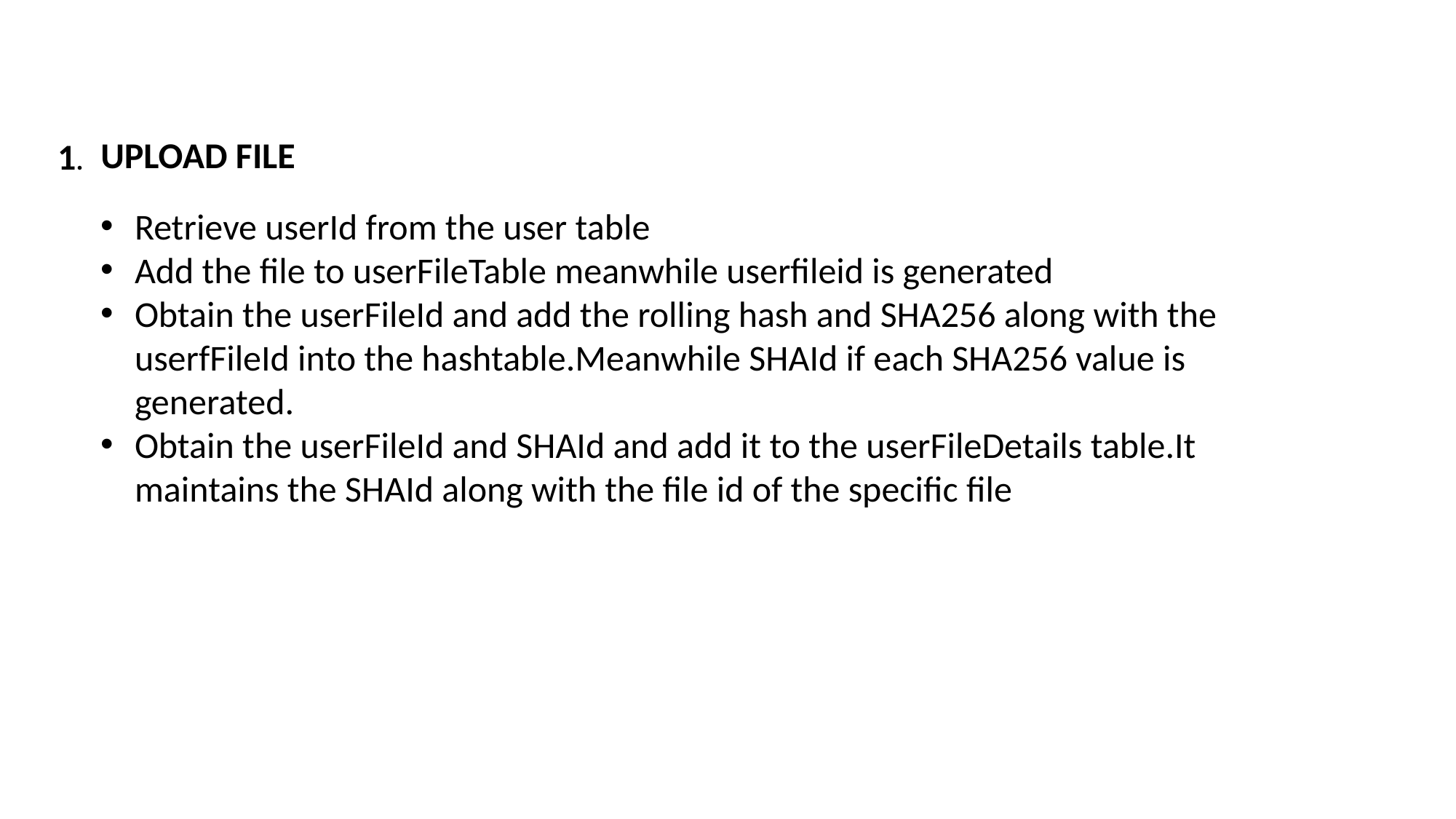

UPLOAD FILE
1.
Retrieve userId from the user table
Add the file to userFileTable meanwhile userfileid is generated
Obtain the userFileId and add the rolling hash and SHA256 along with the userfFileId into the hashtable.Meanwhile SHAId if each SHA256 value is generated.
Obtain the userFileId and SHAId and add it to the userFileDetails table.It maintains the SHAId along with the file id of the specific file